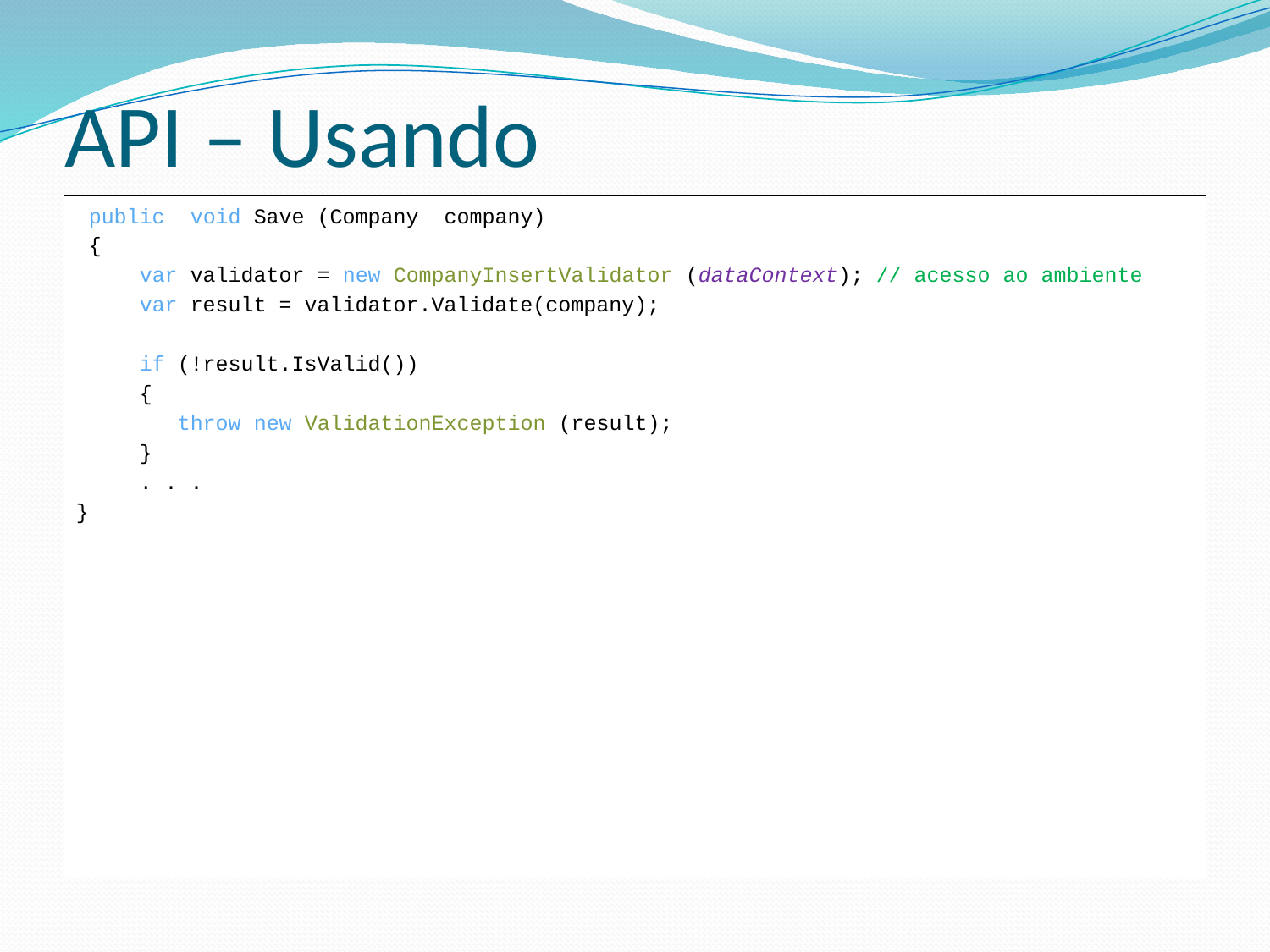

# API – Usando
 public  void Save (Company  company)
 {
     var validator = new CompanyInsertValidator (dataContext); // acesso ao ambiente
     var result = validator.Validate(company);

     if (!result.IsValid())
     {
        throw new ValidationException (result);
     }
     . . .
}